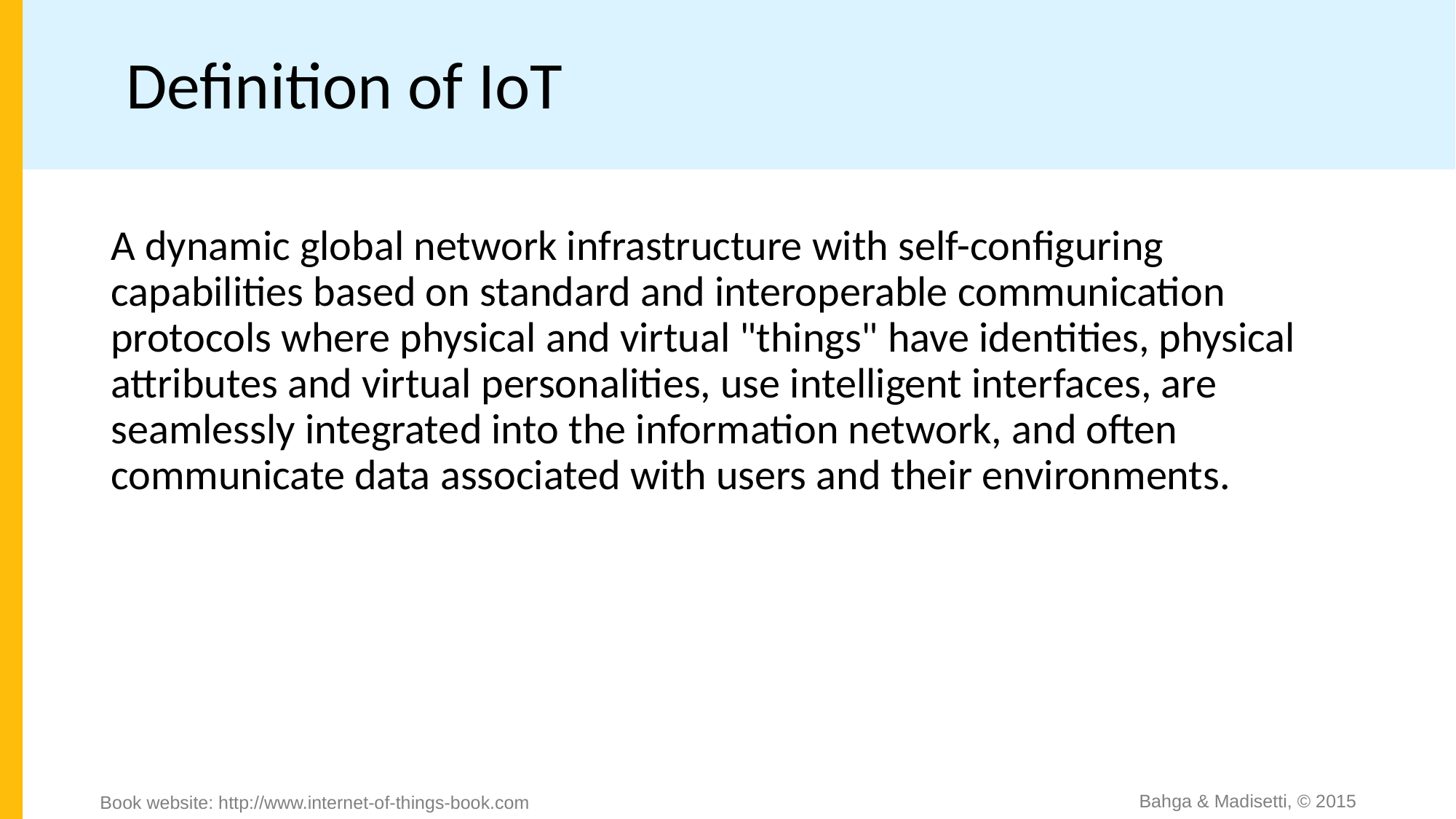

# Deﬁnition of IoT
A dynamic global network infrastructure with self-conﬁguring capabilities based on standard and interoperable communication protocols where physical and virtual "things" have identities, physical attributes and virtual personalities, use intelligent interfaces, are seamlessly integrated into the information network, and often communicate data associated with users and their environments.
Bahga & Madisetti, © 2015
Book website: http://www.internet-of-things-book.com